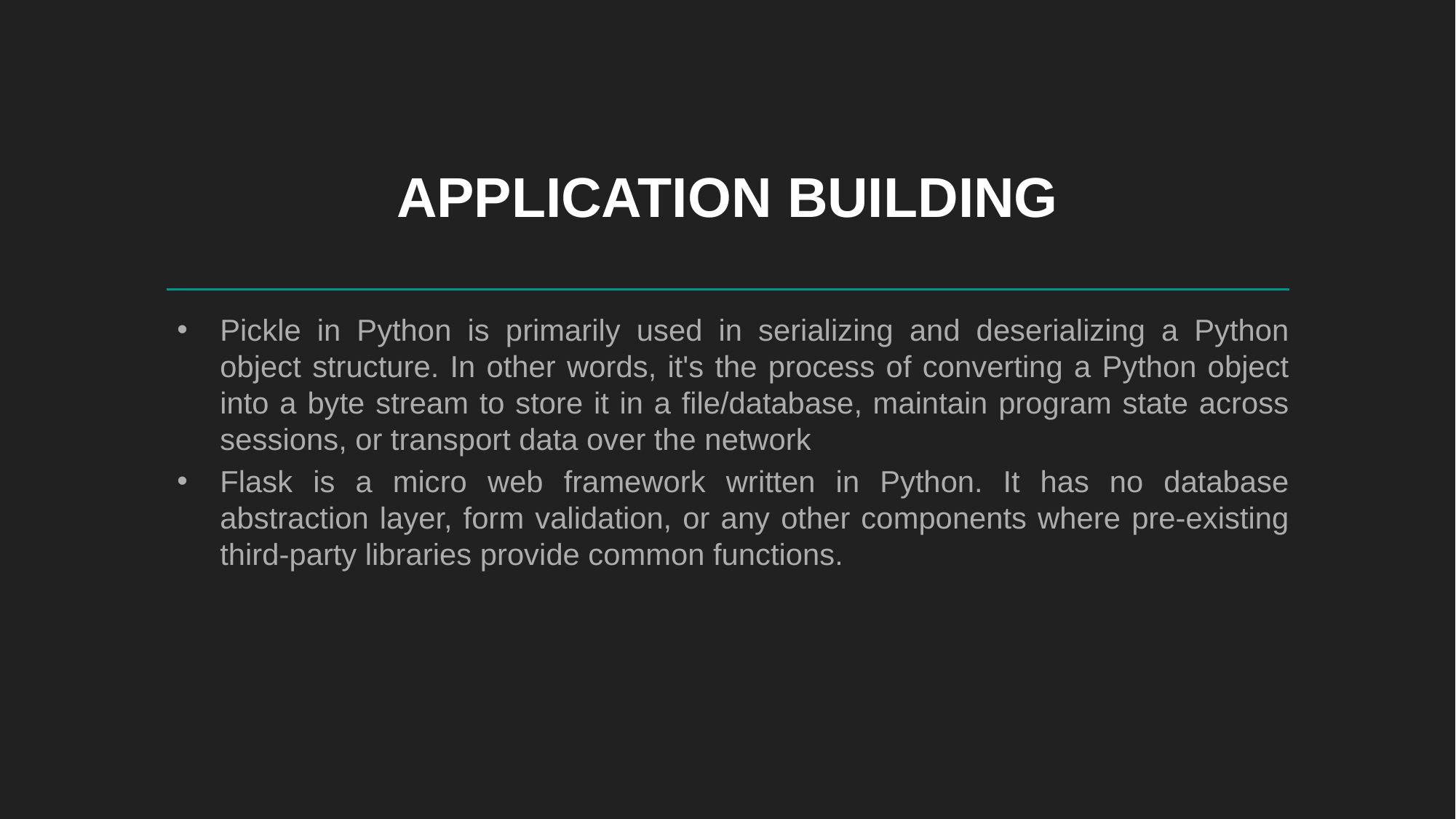

# APPLICATION BUILDING
Pickle in Python is primarily used in serializing and deserializing a Python object structure. In other words, it's the process of converting a Python object into a byte stream to store it in a file/database, maintain program state across sessions, or transport data over the network
Flask is a micro web framework written in Python. It has no database abstraction layer, form validation, or any other components where pre-existing third-party libraries provide common functions.